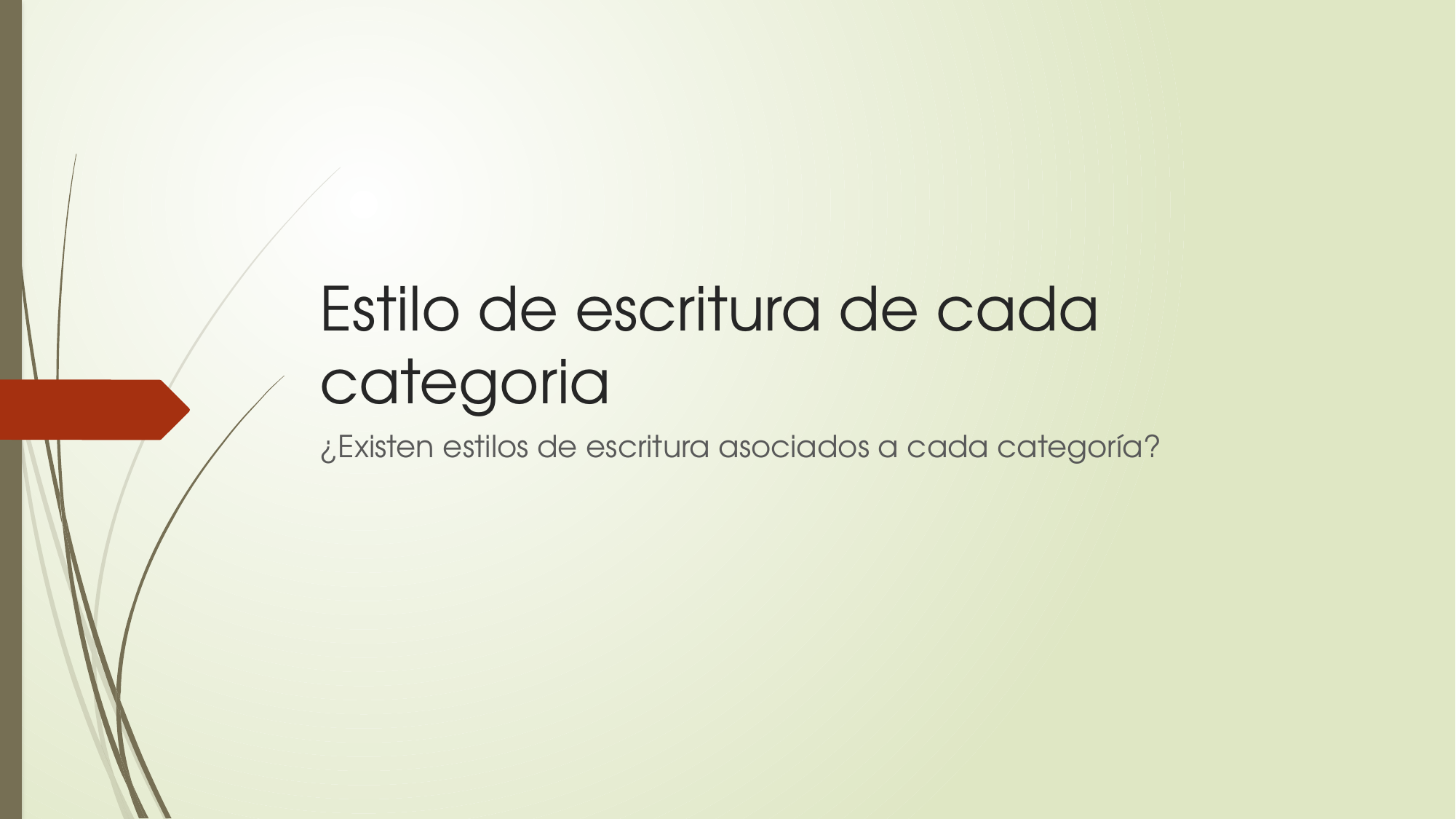

# Estilo de escritura de cada categoria
¿Existen estilos de escritura asociados a cada categoría?